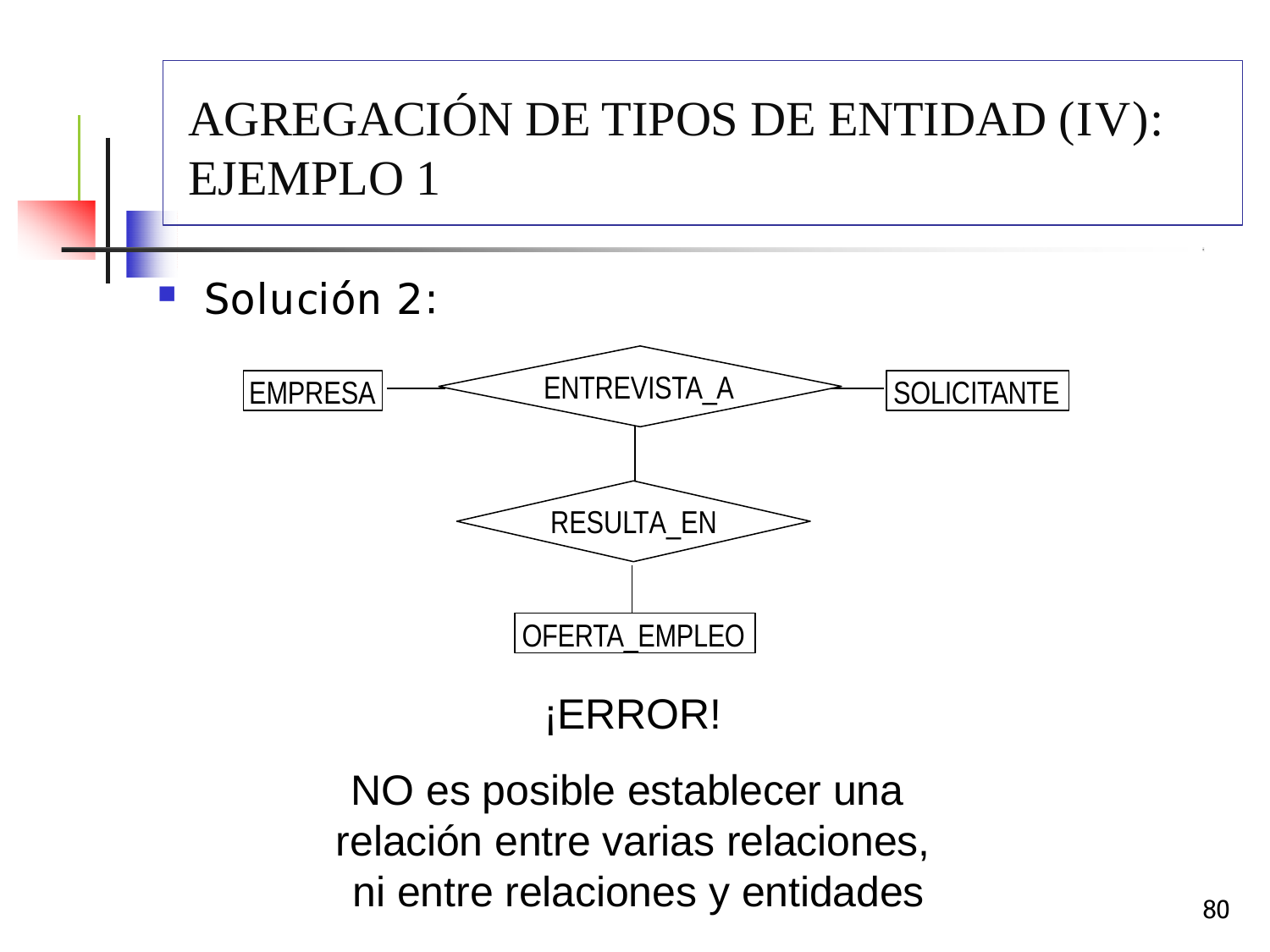

# Agregación de tipos de entidad (iv): Ejemplo 1

Solución 2:

ENTREVISTA_A
EMPRESA
SOLICITANTE

RESULTA_EN

OFERTA_EMPLEO
¡ERROR!
NO es posible establecer una  relación entre varias relaciones,  ni entre relaciones y entidades
80